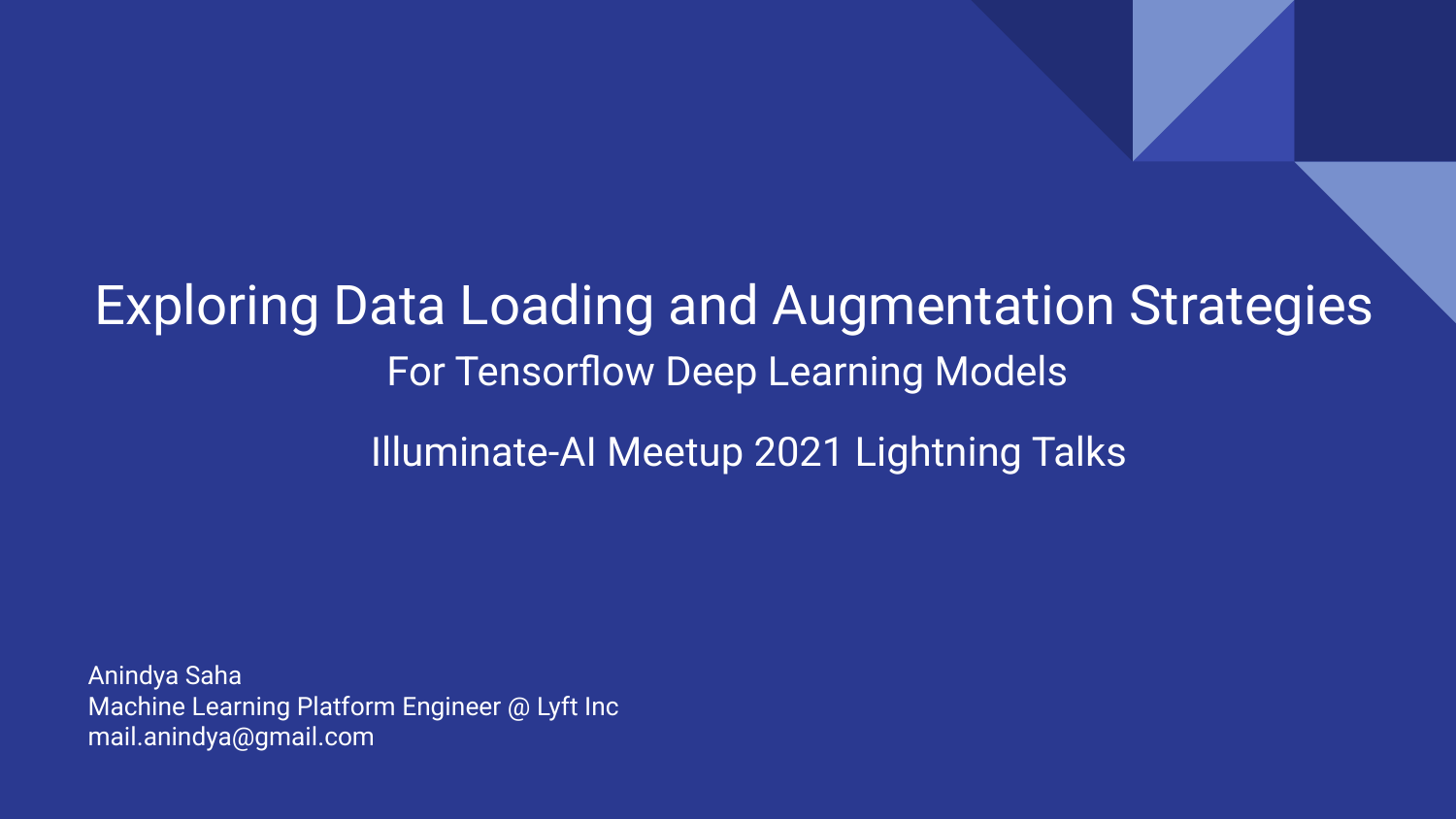

# Exploring Data Loading and Augmentation Strategies
For Tensorflow Deep Learning Models
Illuminate-AI Meetup 2021 Lightning Talks
Anindya Saha
Machine Learning Platform Engineer @ Lyft Inc
mail.anindya@gmail.com